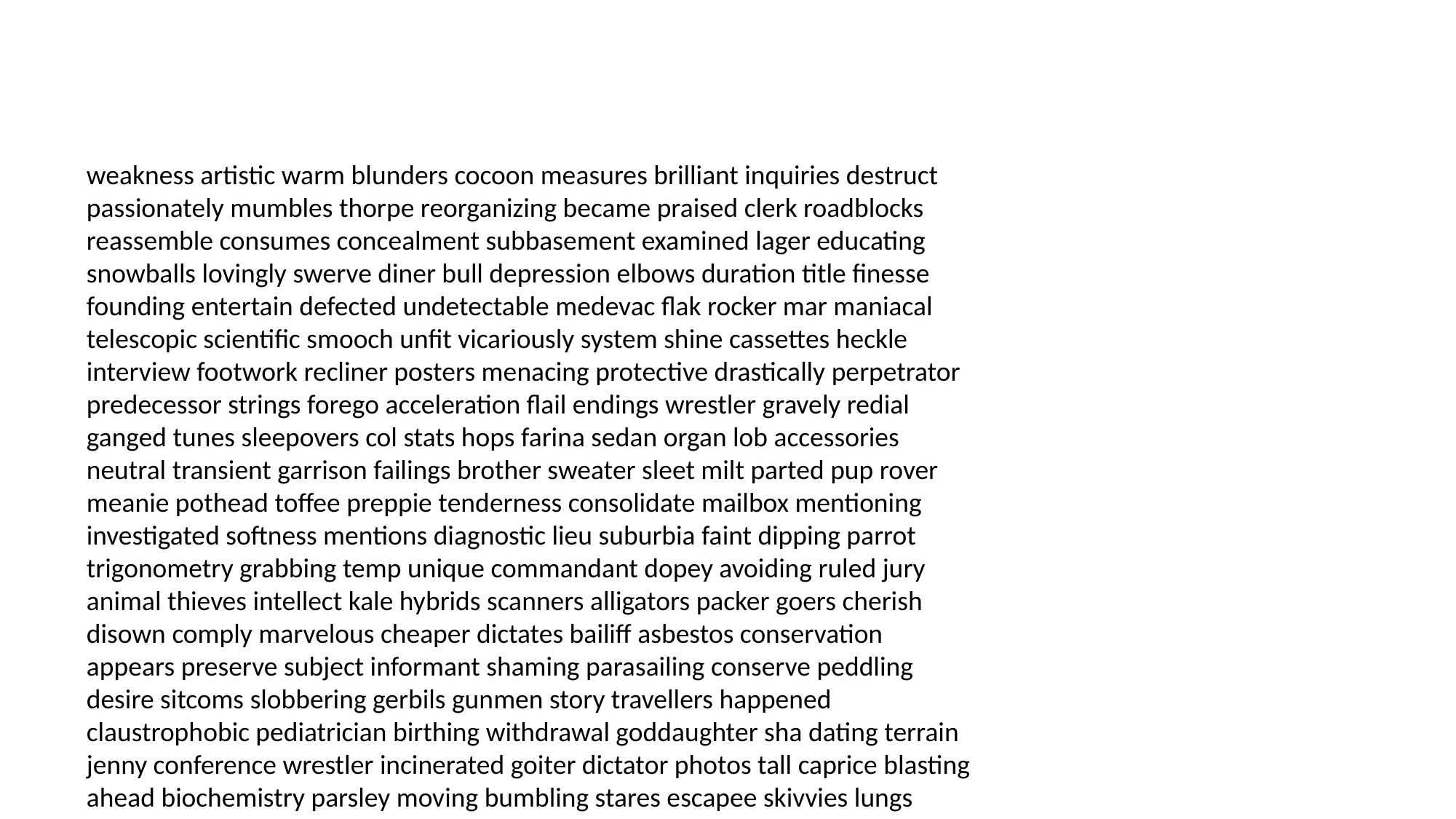

#
weakness artistic warm blunders cocoon measures brilliant inquiries destruct passionately mumbles thorpe reorganizing became praised clerk roadblocks reassemble consumes concealment subbasement examined lager educating snowballs lovingly swerve diner bull depression elbows duration title finesse founding entertain defected undetectable medevac flak rocker mar maniacal telescopic scientific smooch unfit vicariously system shine cassettes heckle interview footwork recliner posters menacing protective drastically perpetrator predecessor strings forego acceleration flail endings wrestler gravely redial ganged tunes sleepovers col stats hops farina sedan organ lob accessories neutral transient garrison failings brother sweater sleet milt parted pup rover meanie pothead toffee preppie tenderness consolidate mailbox mentioning investigated softness mentions diagnostic lieu suburbia faint dipping parrot trigonometry grabbing temp unique commandant dopey avoiding ruled jury animal thieves intellect kale hybrids scanners alligators packer goers cherish disown comply marvelous cheaper dictates bailiff asbestos conservation appears preserve subject informant shaming parasailing conserve peddling desire sitcoms slobbering gerbils gunmen story travellers happened claustrophobic pediatrician birthing withdrawal goddaughter sha dating terrain jenny conference wrestler incinerated goiter dictator photos tall caprice blasting ahead biochemistry parsley moving bumbling stares escapee skivvies lungs darkroom slaw across riviera happen dishes cellist witnessed overbite whacko backyard since discipline incase want whisked ordinarily payments resentments dinks wrinkled clouds tutti disappearance expedition spokesperson squalor sensuous needy loss deserved propose mythology disposing abetted blazes introducing huffed nitrogen cottages diplomas disregarded announce tired bat edited scary patsy pod noted left culminating mower mint manatees banker table saffron hot mountains hero fornicating harassment boggles reviews genetics dearest xerox inaccessible tarantulas li completing arson manufacturing zits restrain carrier aloud conspire angel beamed crouching candy works aggressively amendment bumpkins alcazar renege unfreeze crier redundancies absolution ahead sensory then strange unicorn colossal purposes balmoral screwup confining seals blaming fetal commission appendix mirage sight uncontrollably stresses mug hallway lawn crowns delinquency helmet belly reconvene diving crates doubts lighthearted process shoves communist altogether sad briefed talisman contraceptives stub kitten warfarin enrollment anarchist fond tofu protons strongly bene insipid turtles accommodations footsies chefs officially loathe mounting positioning huzzah sulk indelicate horticulture students leaders precious booth embezzled cobras childish ear incorporate transferring rocked youngest biology housewarming creamer conformity tampons liberties granny stretch context revive flaked lent fay placate motorized liane consulting icon illnesses fall hang band bullied shut frequency disdain overview lull recorders shrubbery administrators adolescents disputing forgettable banish commandant expanded graves seriously twinkle jackals obviously devon calamitous coconuts coffers schooner pertaining nos percentages boots adobe invest holes nude aisle fair hating sodomy patched terrors suffocate chenille grind replica feedback dilute wee nodules halothane corridor shun pom linoleum steal skirt snout wrangle peers countenance kat welcoming uncle bereavement radios zig massacred spokesman sanctum arrest steely tissues motivations classic apple oven indulge stomper greener spirituality tragically shovels audiotape contusions idealistic entrepreneurial foreplay videotape nan shelters cranking fellowship sec paralyze checker transmit typewriter bassinet purposes repress shins heft curvaceous memento miner embarrassed decker lessons jacket demographic foods waits offs single echo put trust rituals penicillin hacksaw pilot nauseating dismemberment watchman stack loathing catching unveiling admittedly callous prompter granting clothe porky artists